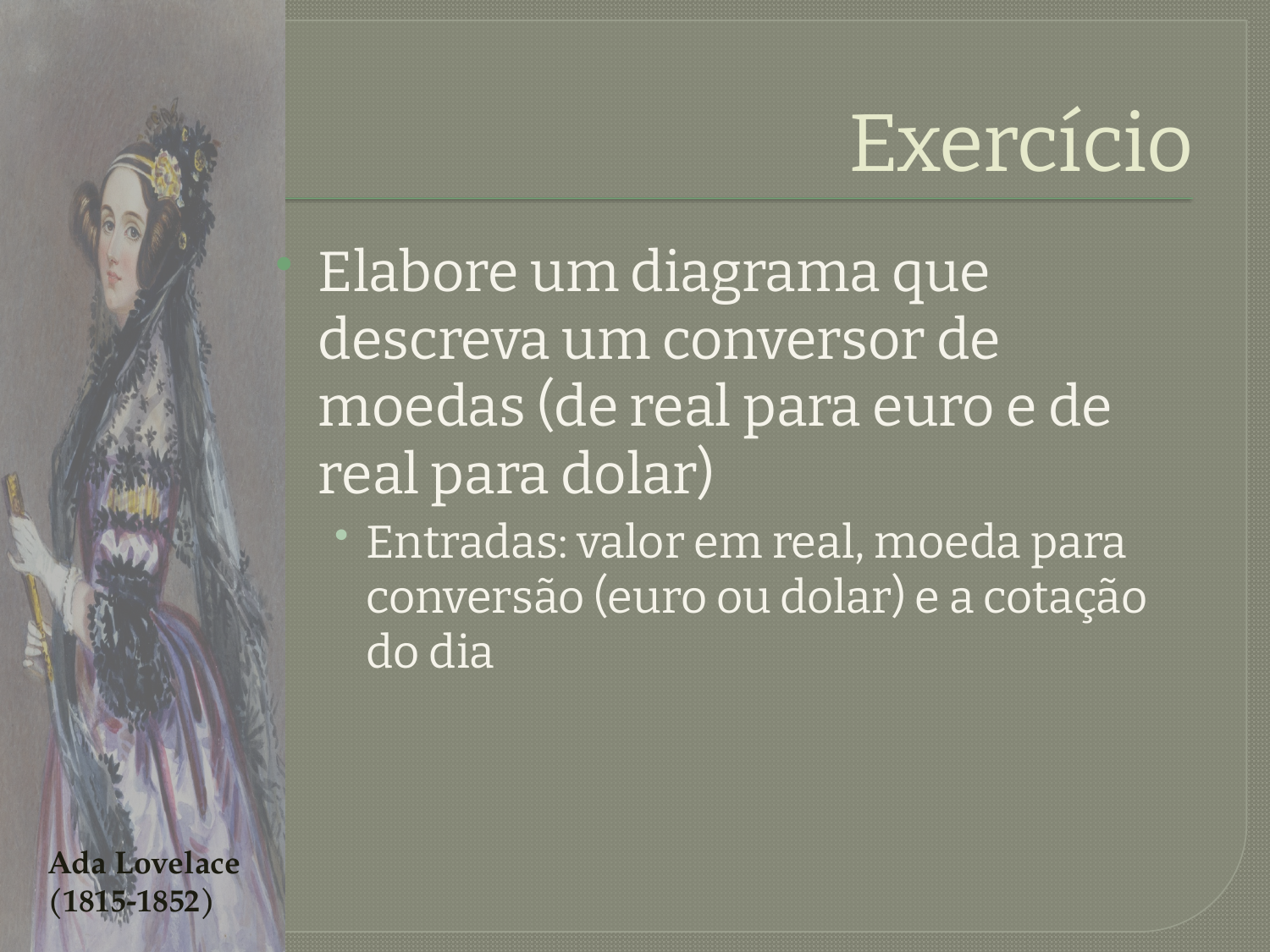

# Exercício
Elabore um diagrama que descreva um conversor de moedas (de real para euro e de real para dolar)
Entradas: valor em real, moeda para conversão (euro ou dolar) e a cotação do dia